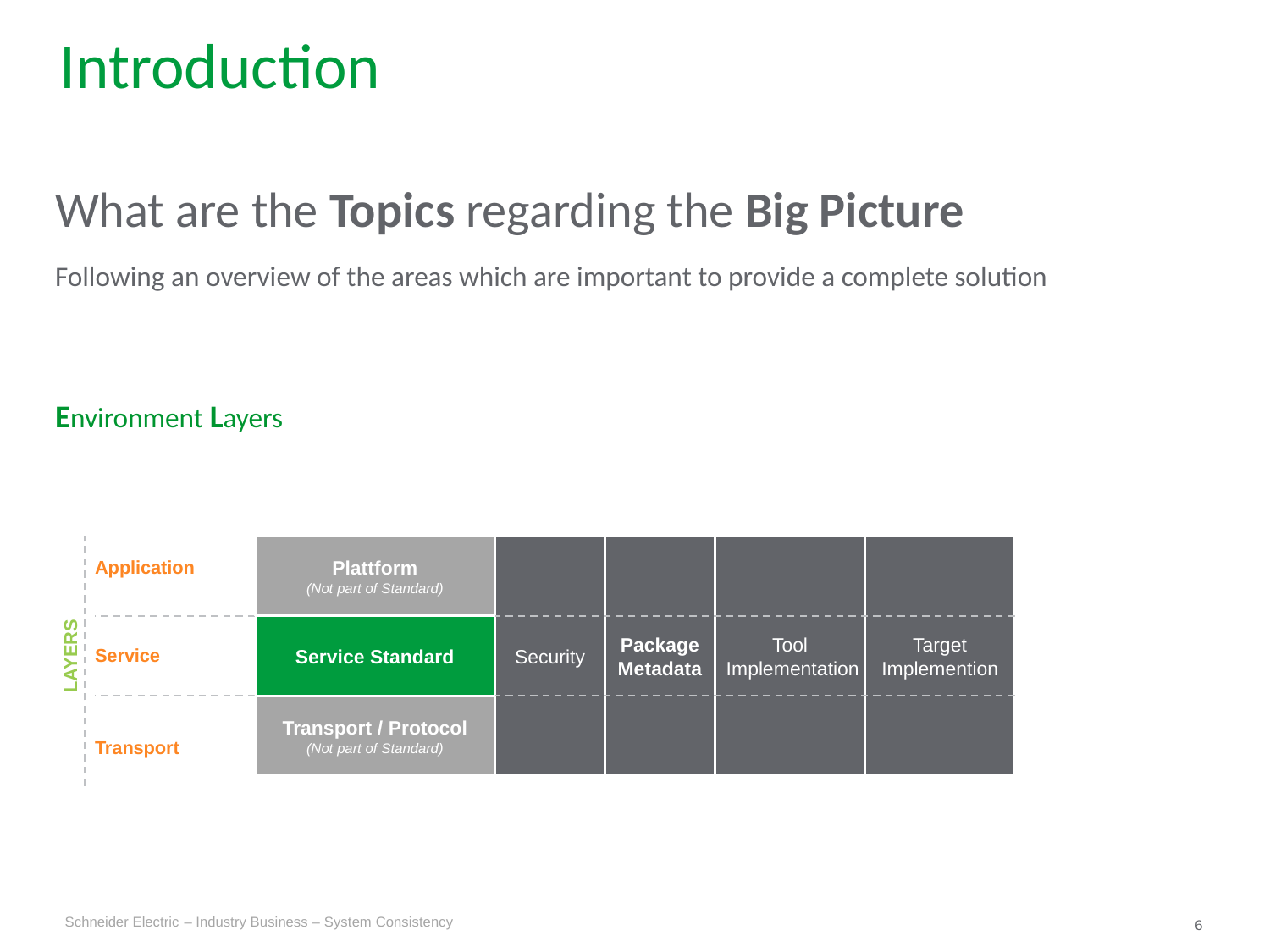

Introduction
What are the Topics regarding the Big Picture

Following an overview of the areas which are important to provide a complete solution
Environment Layers

Tool
 Implementation
Target
Implemention
Plattform
(Not part of Standard)
Security
Package
Metadata
Application
Service Standard
Service
LAYERS
Transport / Protocol
(Not part of Standard)
Transport